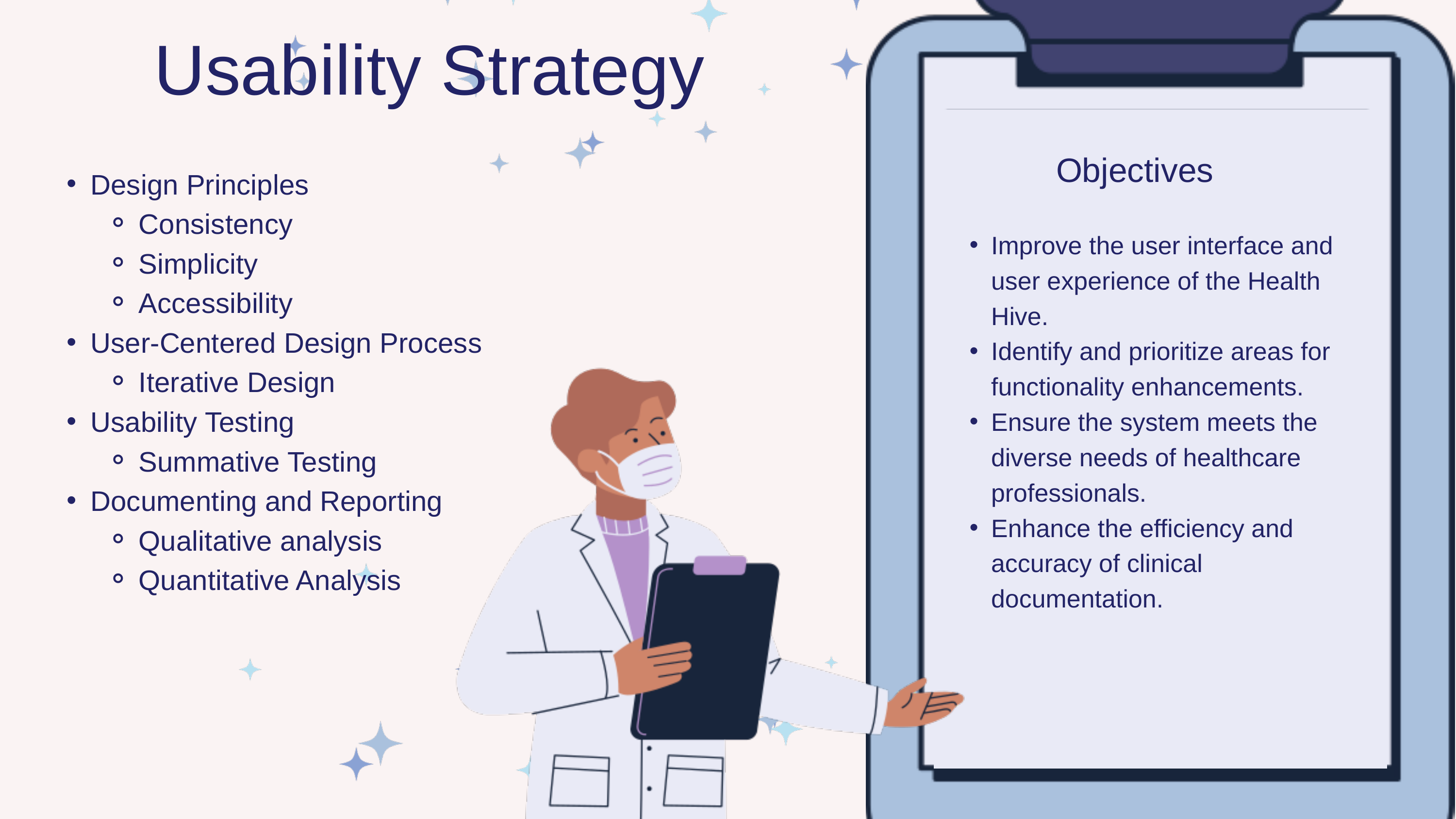

Usability Strategy

Objectives
Design Principles
Consistency
Simplicity
Accessibility
User-Centered Design Process
Iterative Design
Usability Testing
Summative Testing
Documenting and Reporting
Qualitative analysis
Quantitative Analysis

Improve the user interface and user experience of the Health Hive.
Identify and prioritize areas for functionality enhancements.
Ensure the system meets the diverse needs of healthcare professionals.
Enhance the efficiency and accuracy of clinical documentation.

l